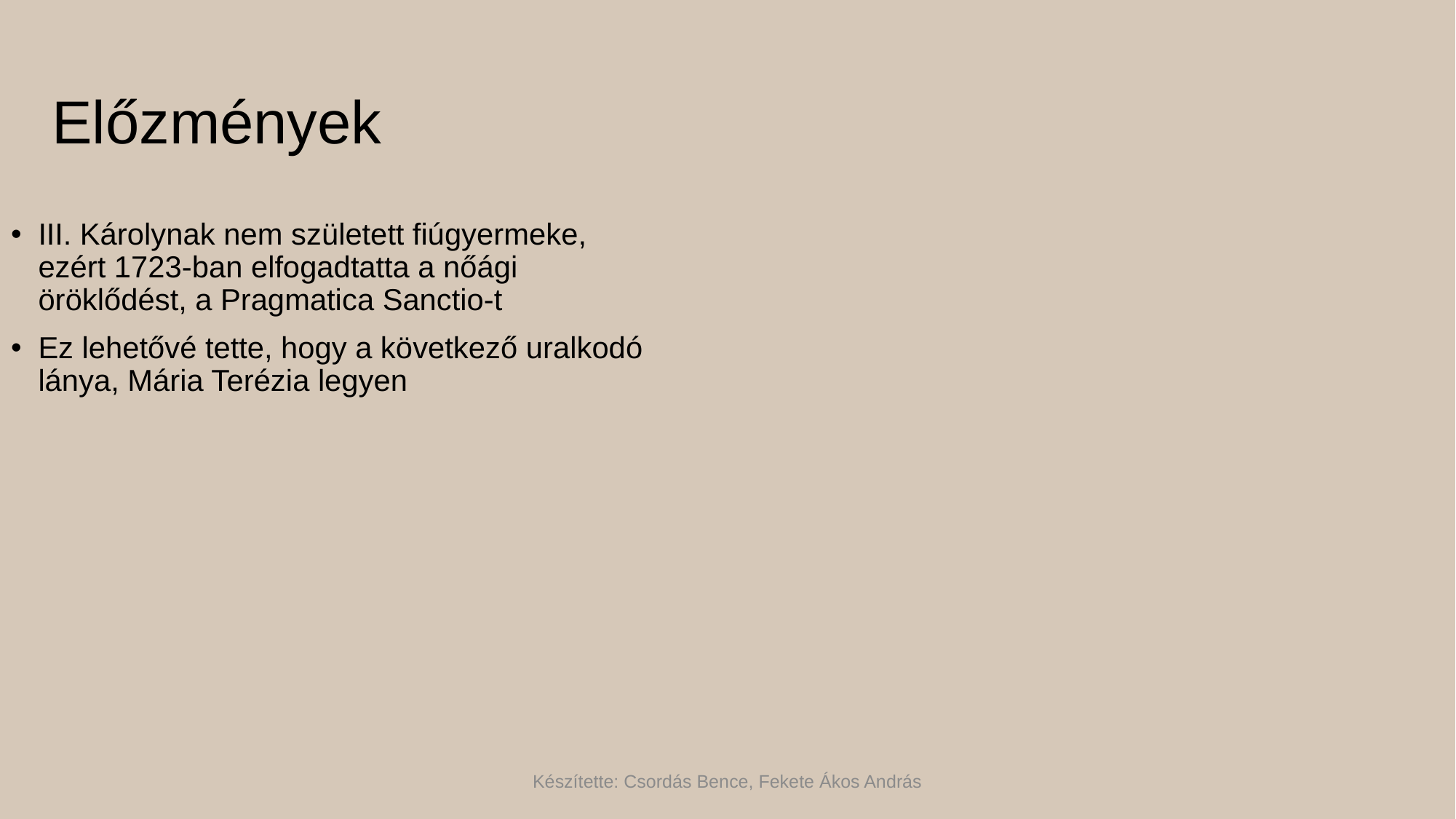

# Előzmények
III. Károlynak nem született fiúgyermeke, ezért 1723-ban elfogadtatta a nőági öröklődést, a Pragmatica Sanctio-t
Ez lehetővé tette, hogy a következő uralkodó lánya, Mária Terézia legyen
Készítette: Csordás Bence, Fekete Ákos András